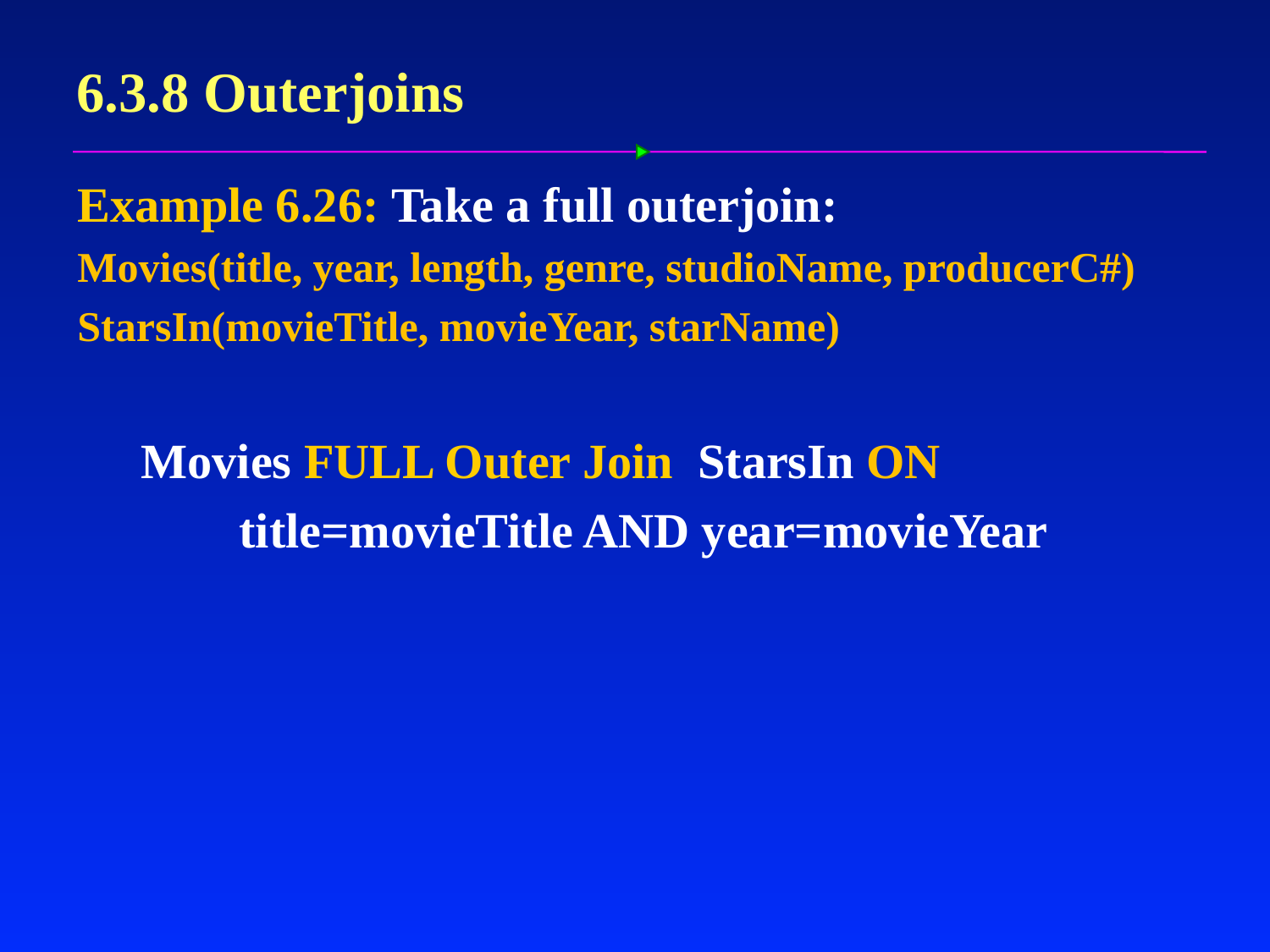

# 6.3.8 Outerjoins

Example 6.26: Take a full outerjoin:
Movies(title, year, length, genre, studioName, producerC#)
StarsIn(movieTitle, movieYear, starName)

Movies FULL Outer Join  StarsIn ON
        title=movieTitle AND year=movieYear